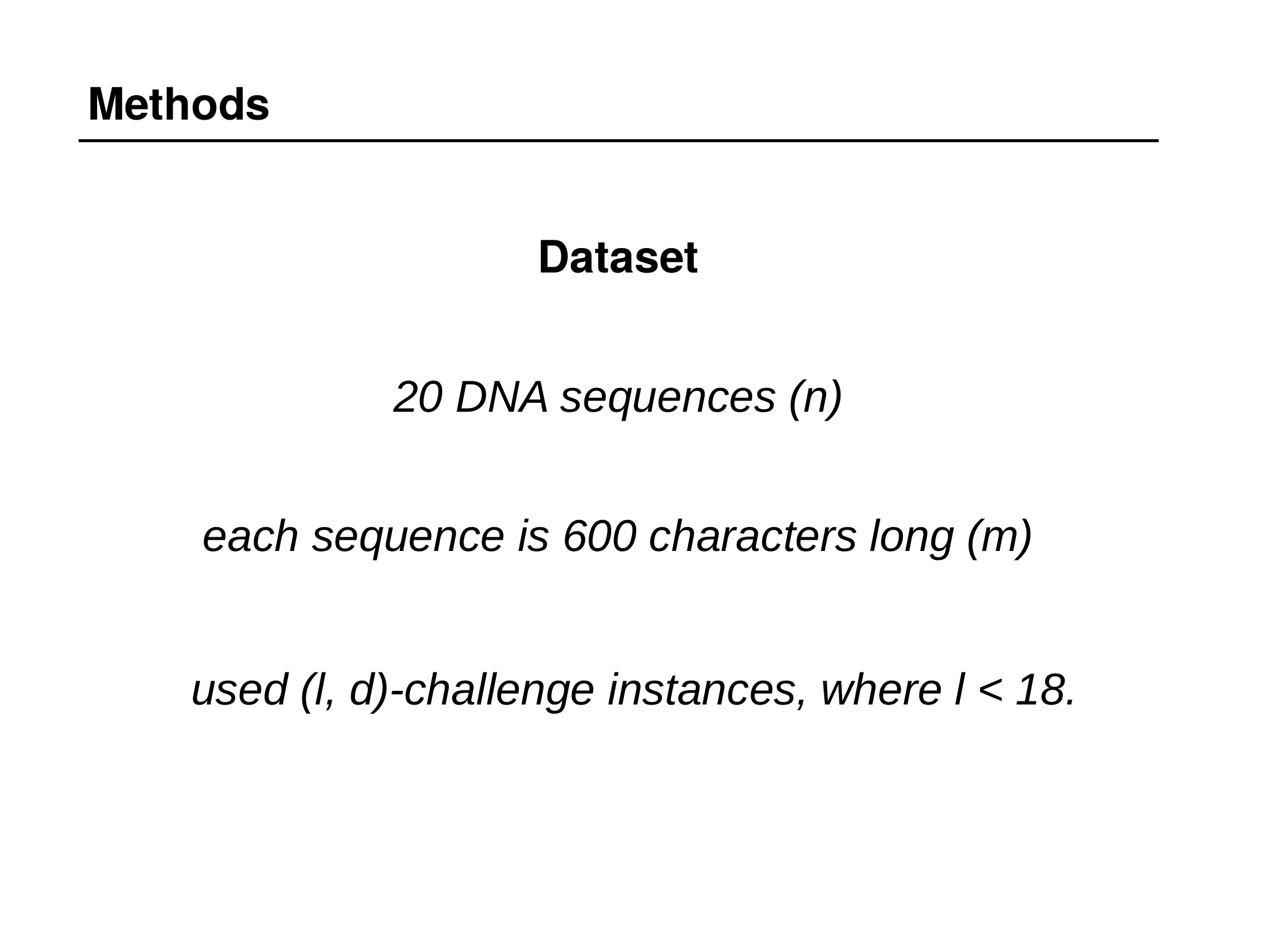

Methods

Dataset
20 DNA sequences (n)
each sequence is 600 characters long (m)
used (l, d)-challenge instances, where l < 18.